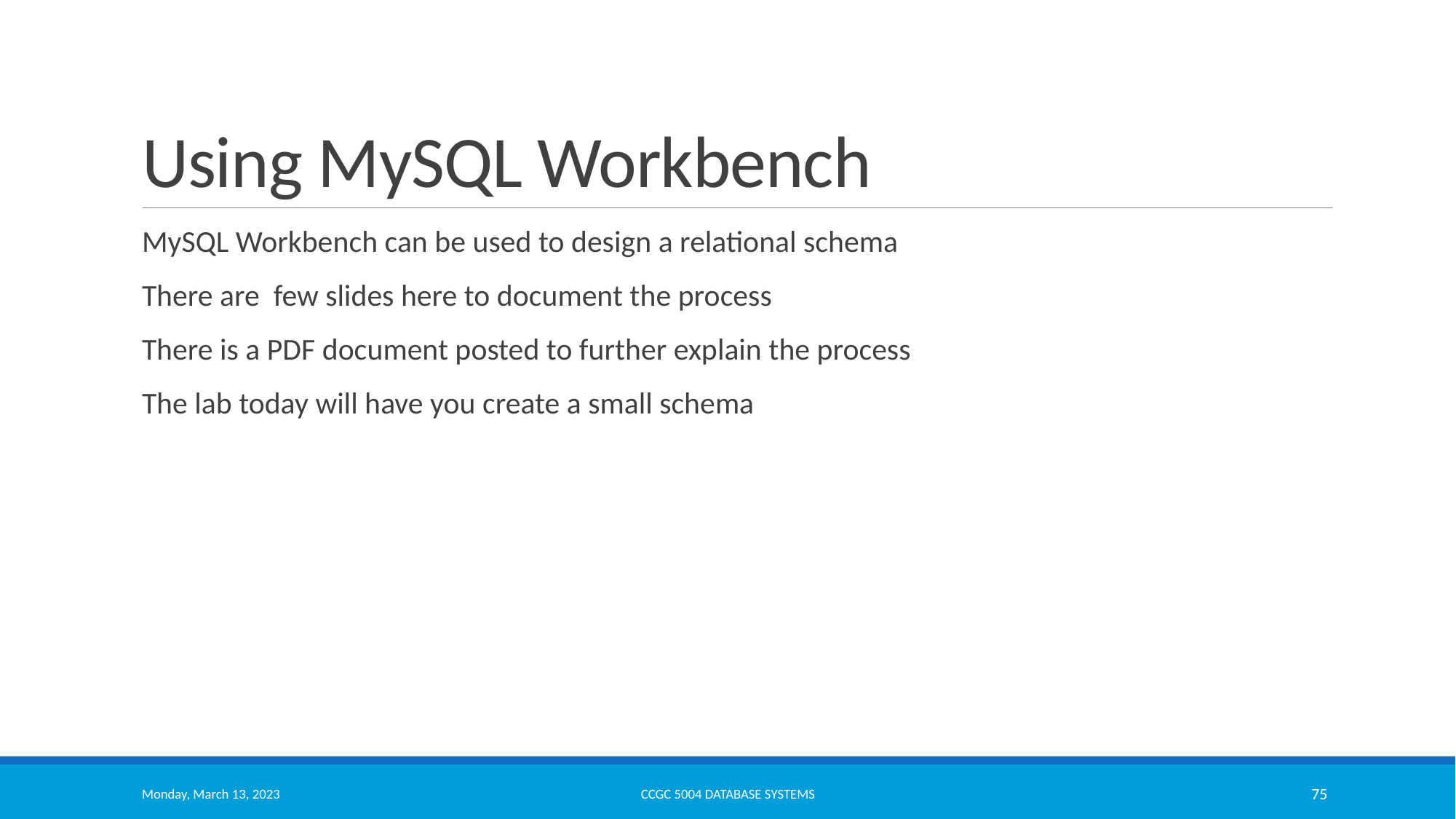

# Using MySQL Workbench
MySQL Workbench can be used to design a relational schema
There are  few slides here to document the process
There is a PDF document posted to further explain the process
The lab today will have you create a small schema
Monday, March 13, 2023
CCGC 5004 Database Systems
75